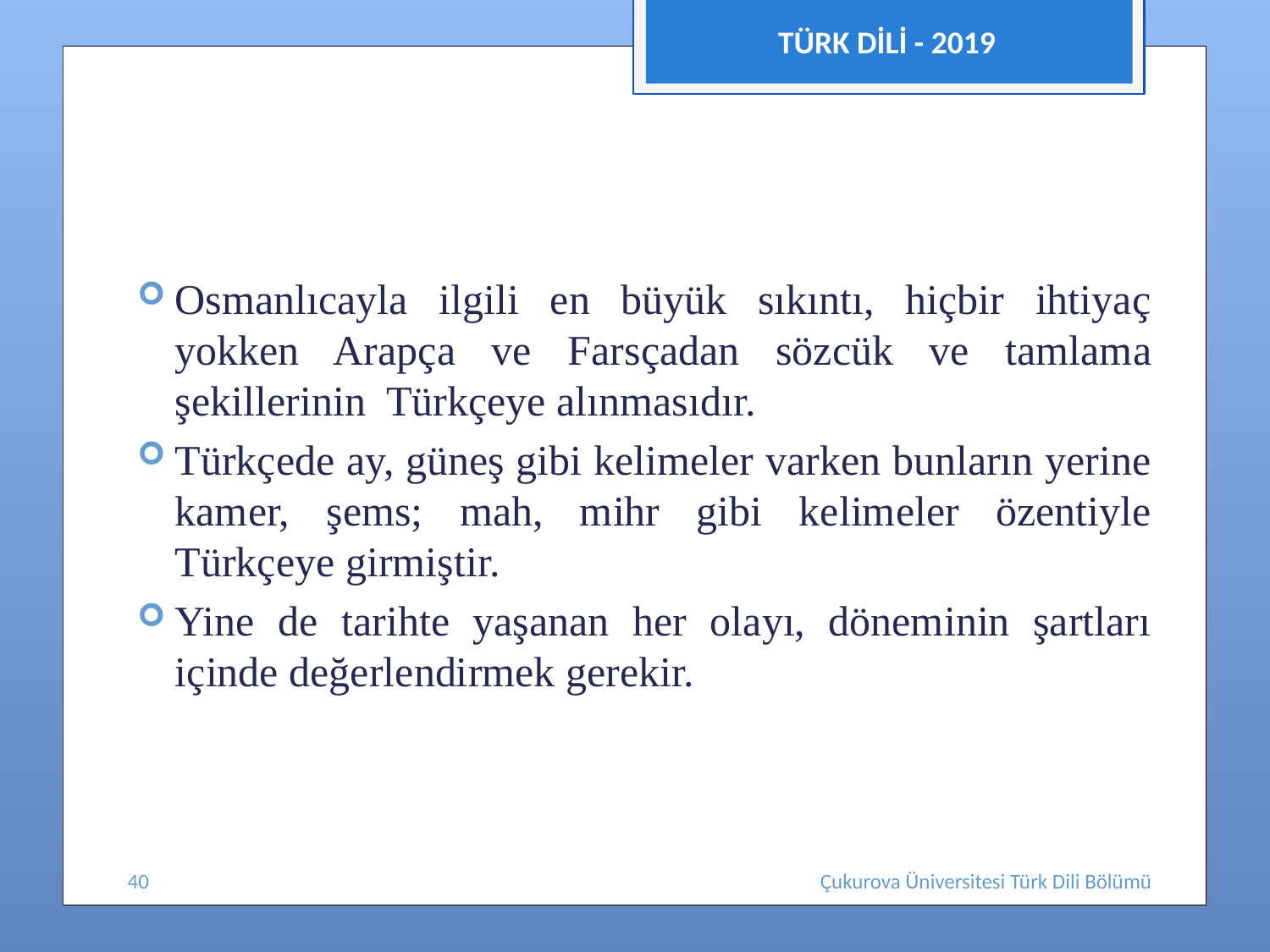

TÜRK DİLİ - 2019
#

Osmanlıcayla ilgili en büyük sıkıntı, hiçbir ihtiyaç yokken Arapça ve Farsçadan sözcük ve tamlama şekillerinin  Türkçeye alınmasıdır.
Türkçede ay, güneş gibi kelimeler varken bunların yerine kamer, şems; mah, mihr gibi kelimeler özentiyle Türkçeye girmiştir.
Yine de tarihte yaşanan her olayı, döneminin şartları içinde değerlendirmek gerekir.
40
Çukurova Üniversitesi Türk Dili Bölümü